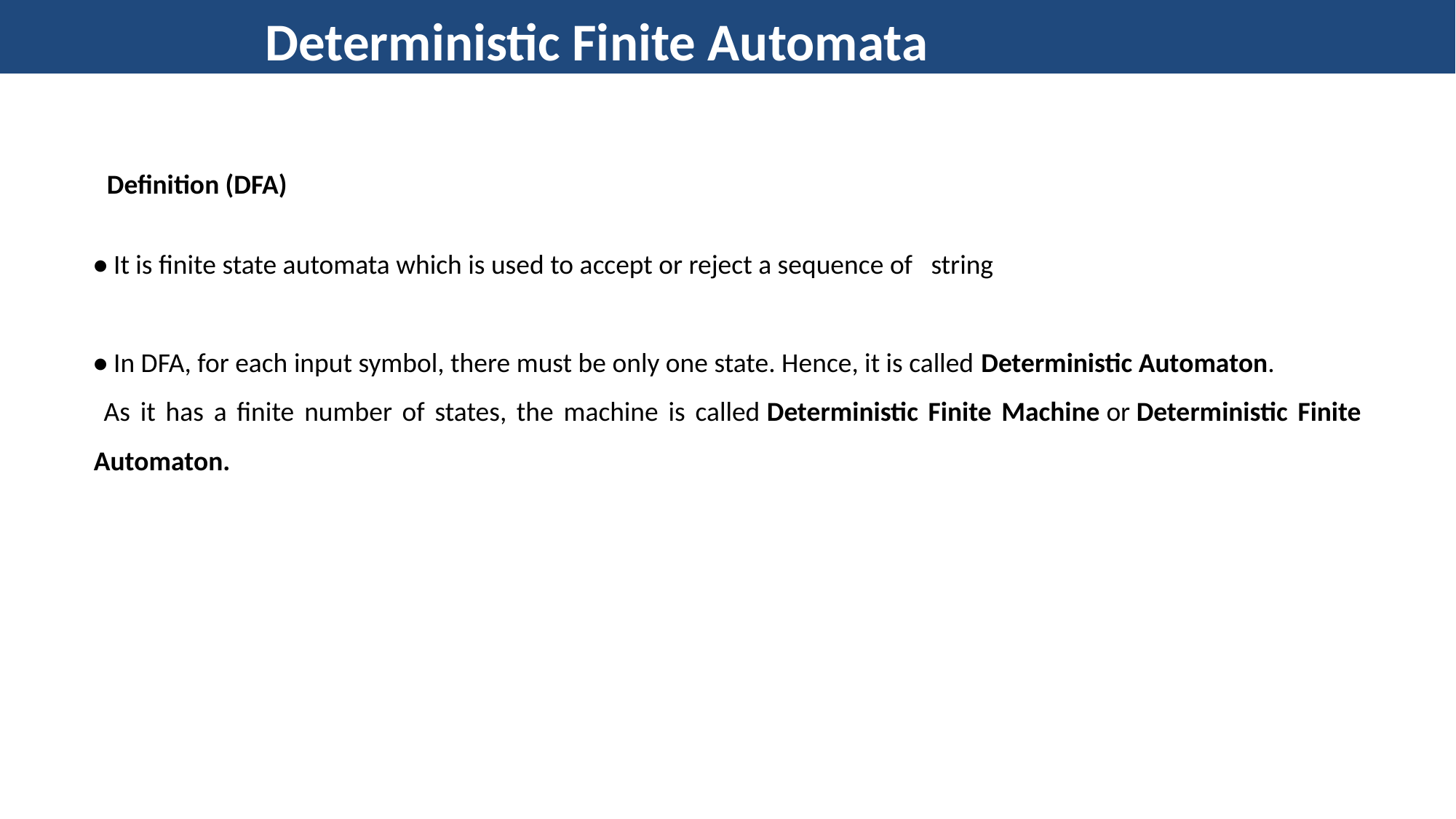

Deterministic Finite Automata
Definition (DFA)
• It is finite state automata which is used to accept or reject a sequence of   string

• In DFA, for each input symbol, there must be only one state. Hence, it is called Deterministic Automaton.
 As it has a finite number of states, the machine is called Deterministic Finite Machine or Deterministic Finite Automaton.